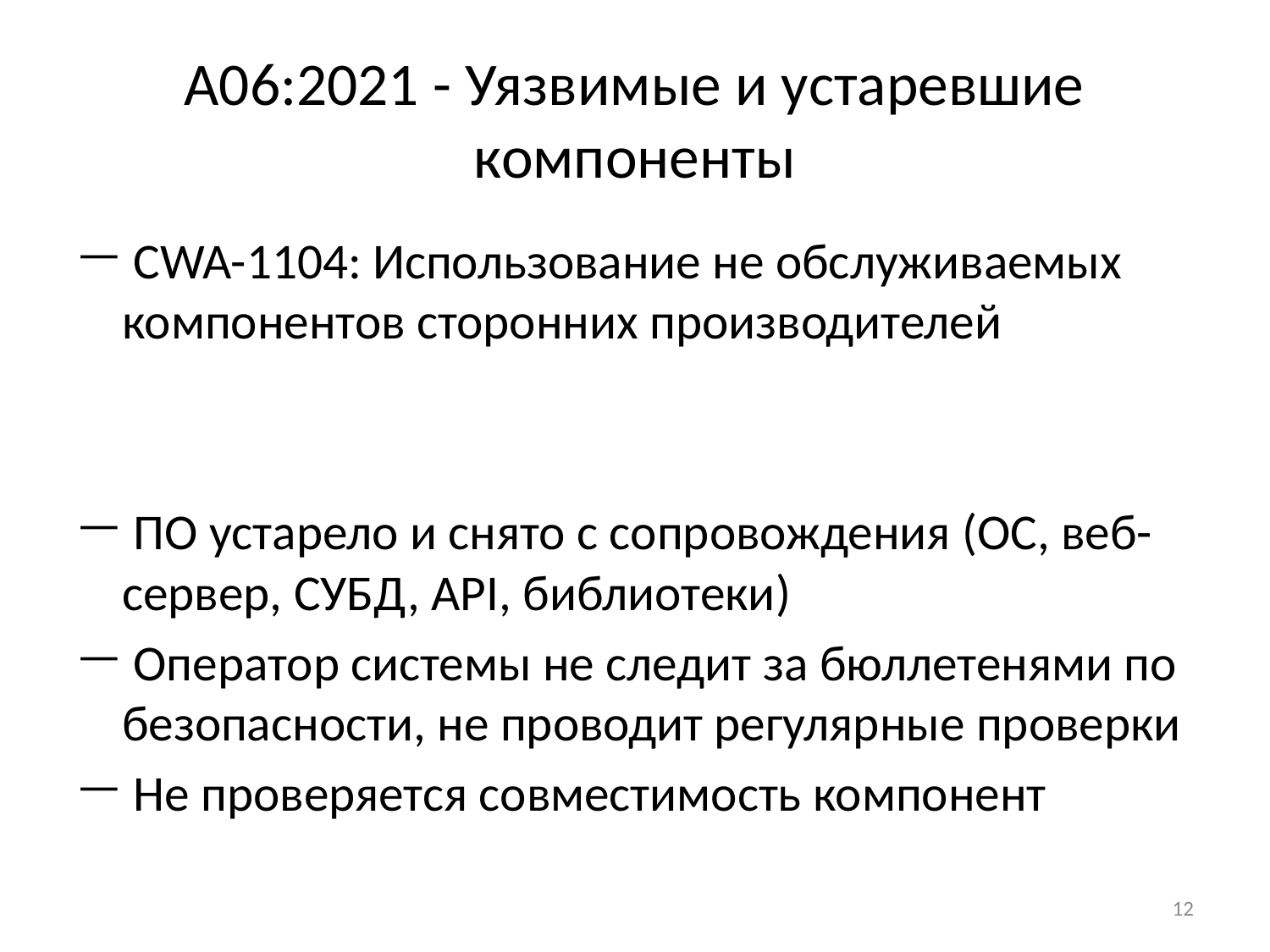

# A06:2021 - Уязвимые и устаревшие компоненты
 CWA-1104: Использование не обслуживаемых компонентов сторонних производителей

 ПО устарело и снято с сопровождения (ОС, веб-сервер, СУБД, API, библиотеки)
 Оператор системы не следит за бюллетенями по безопасности, не проводит регулярные проверки
 Не проверяется совместимость компонент
12